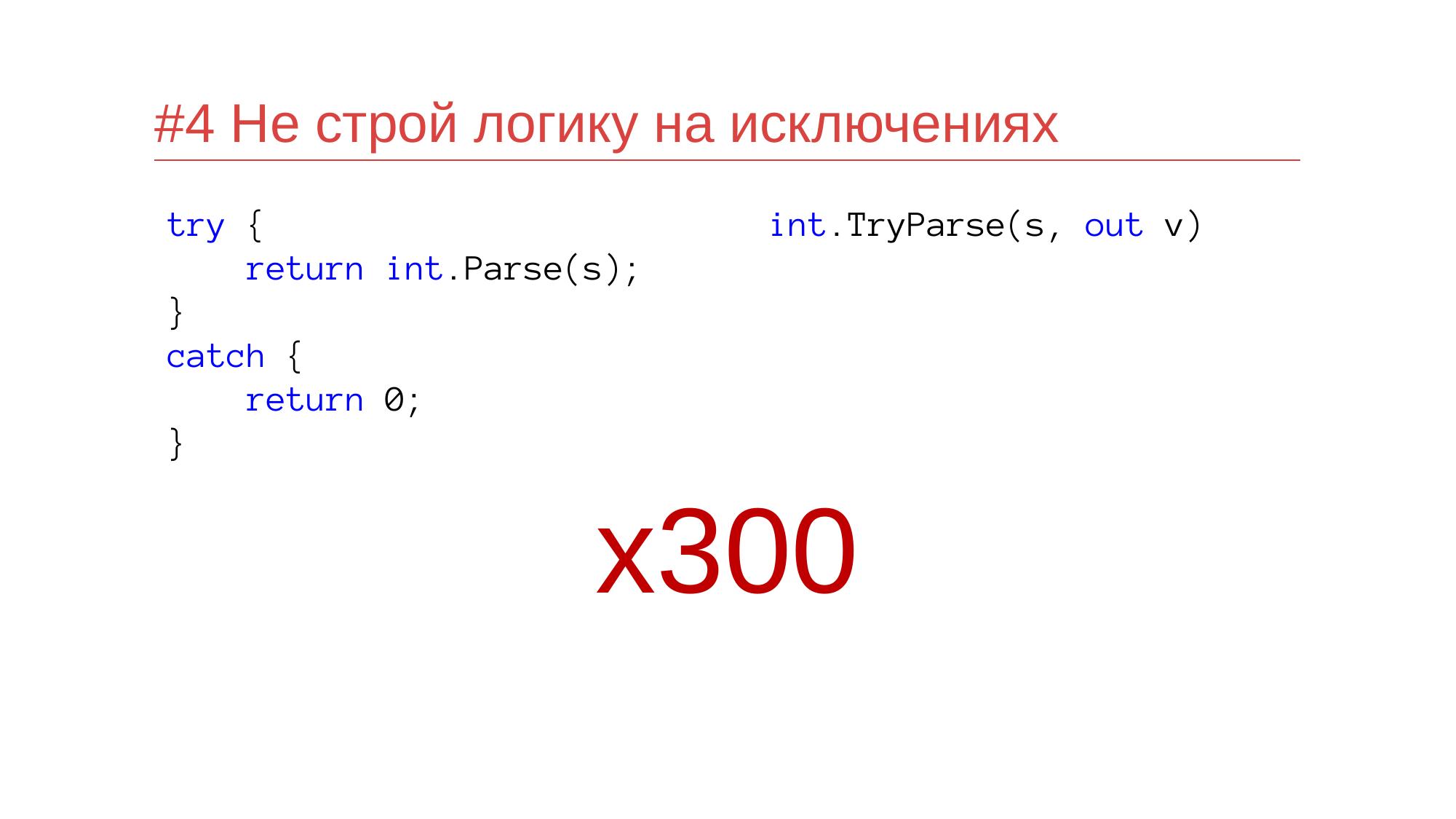

# #4 Не строй логику на исключениях
try {
    return int.Parse(s);
}
catch {
    return 0;
}

int.TryParse(s, out v)
x300